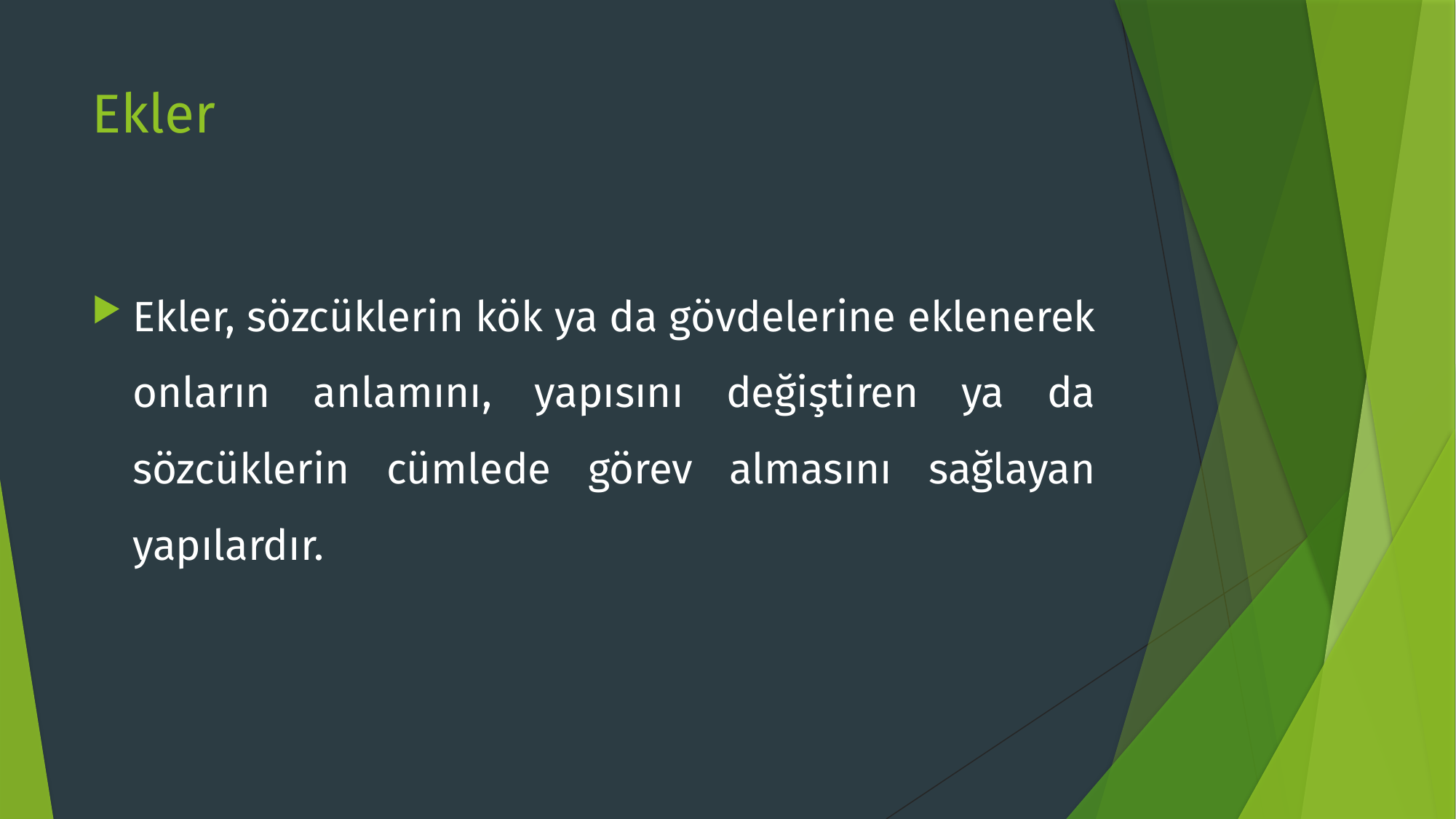

# Ekler
Ekler, sözcüklerin kök ya da gövdelerine eklenerek onların anlamını, yapısını değiştiren ya da sözcüklerin cümlede görev almasını sağlayan yapılardır.